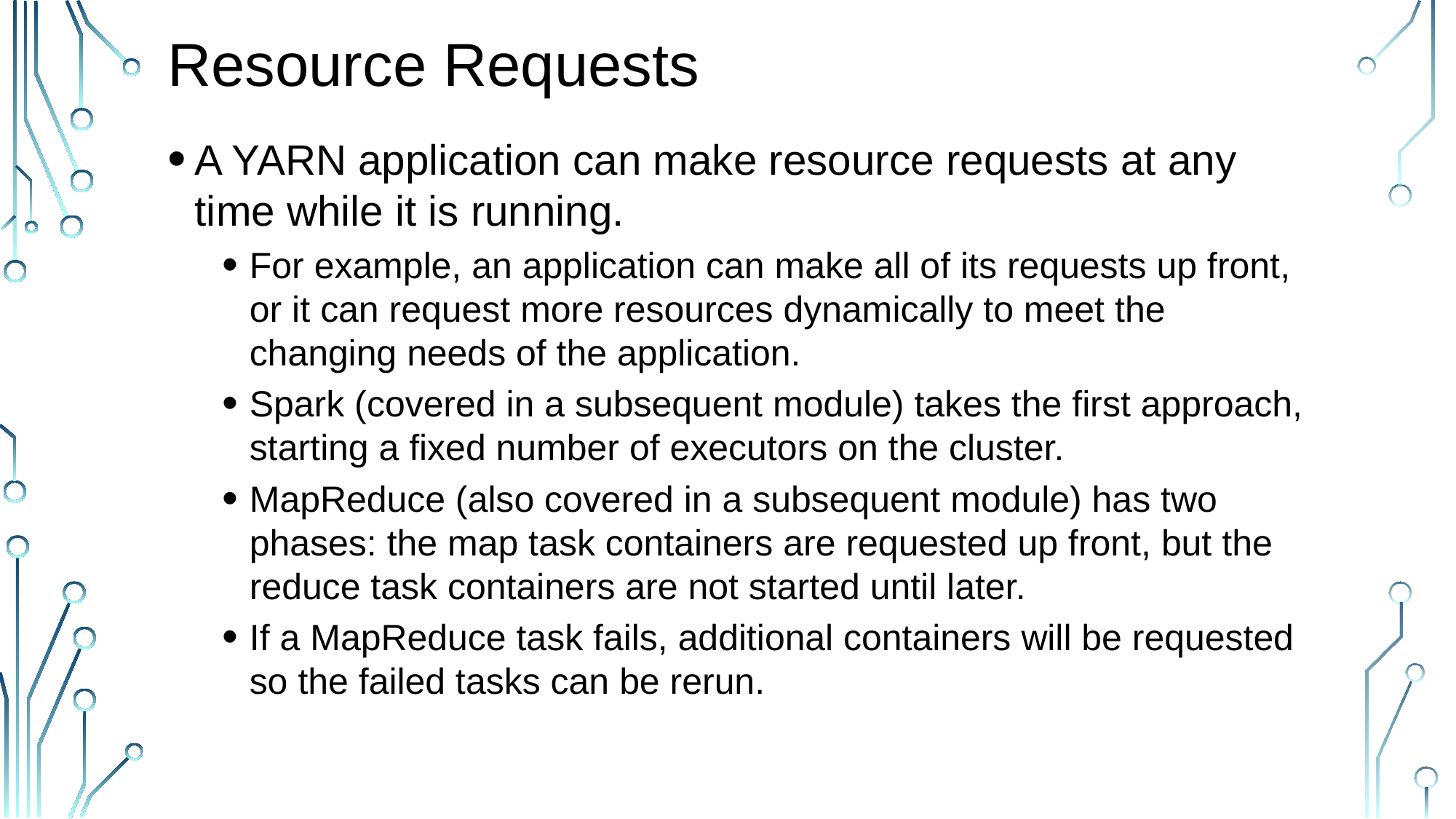

# Resource Requests
A YARN application can make resource requests at any time while it is running.
For example, an application can make all of its requests up front, or it can request more resources dynamically to meet the changing needs of the application.
Spark (covered in a subsequent module) takes the first approach, starting a fixed number of executors on the cluster.
MapReduce (also covered in a subsequent module) has two phases: the map task containers are requested up front, but the reduce task containers are not started until later.
If a MapReduce task fails, additional containers will be requested so the failed tasks can be rerun.